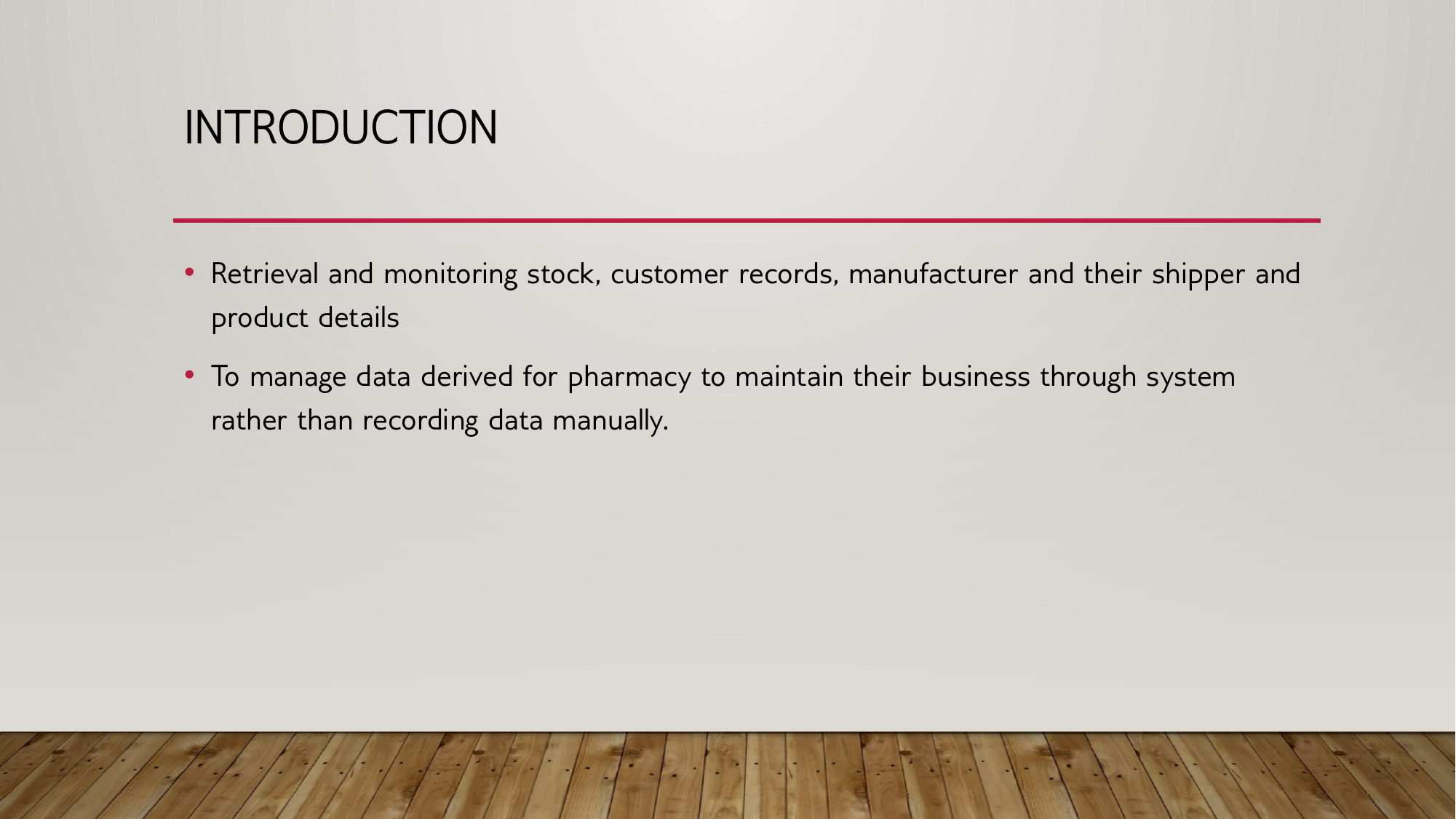

# Introduction
Retrieval and monitoring stock, customer records, manufacturer and their shipper and product details
To manage data derived for pharmacy to maintain their business through system rather than recording data manually.